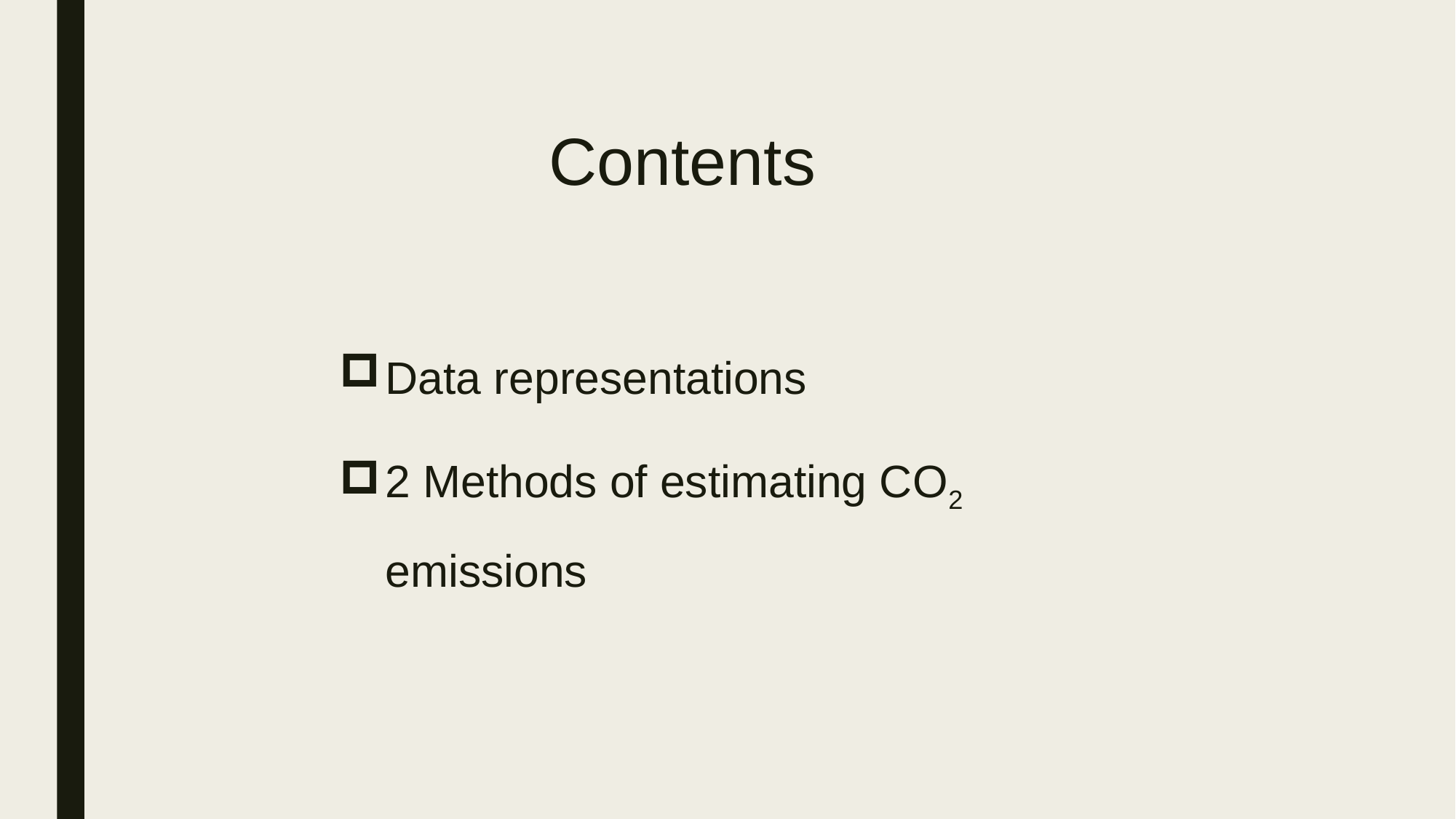

# Contents
Data representations
2 Methods of estimating CO2 emissions